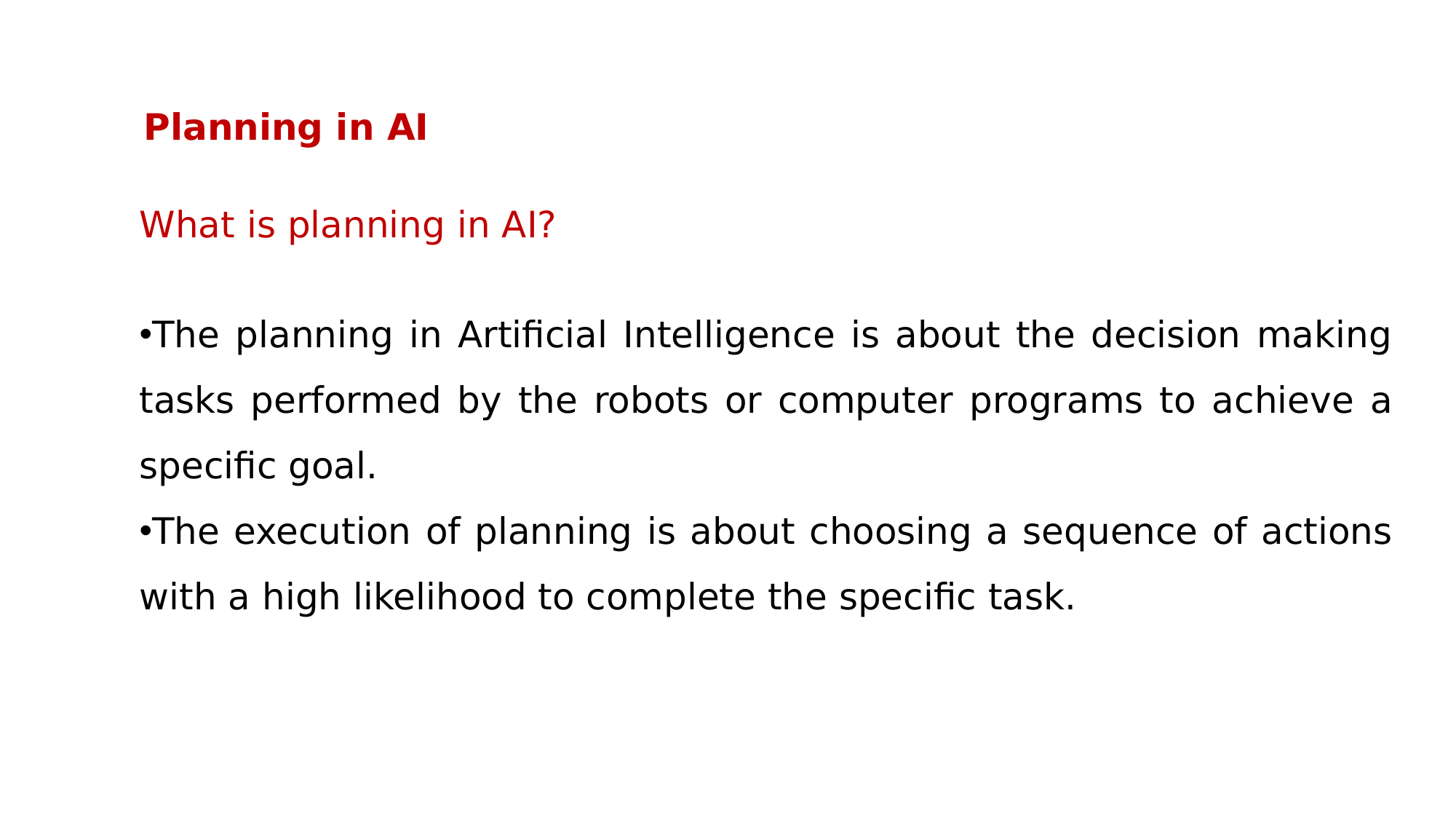

Planning in AI
What is planning in AI?
The planning in Artificial Intelligence is about the decision making tasks performed by the robots or computer programs to achieve a specific goal.
The execution of planning is about choosing a sequence of actions with a high likelihood to complete the specific task.